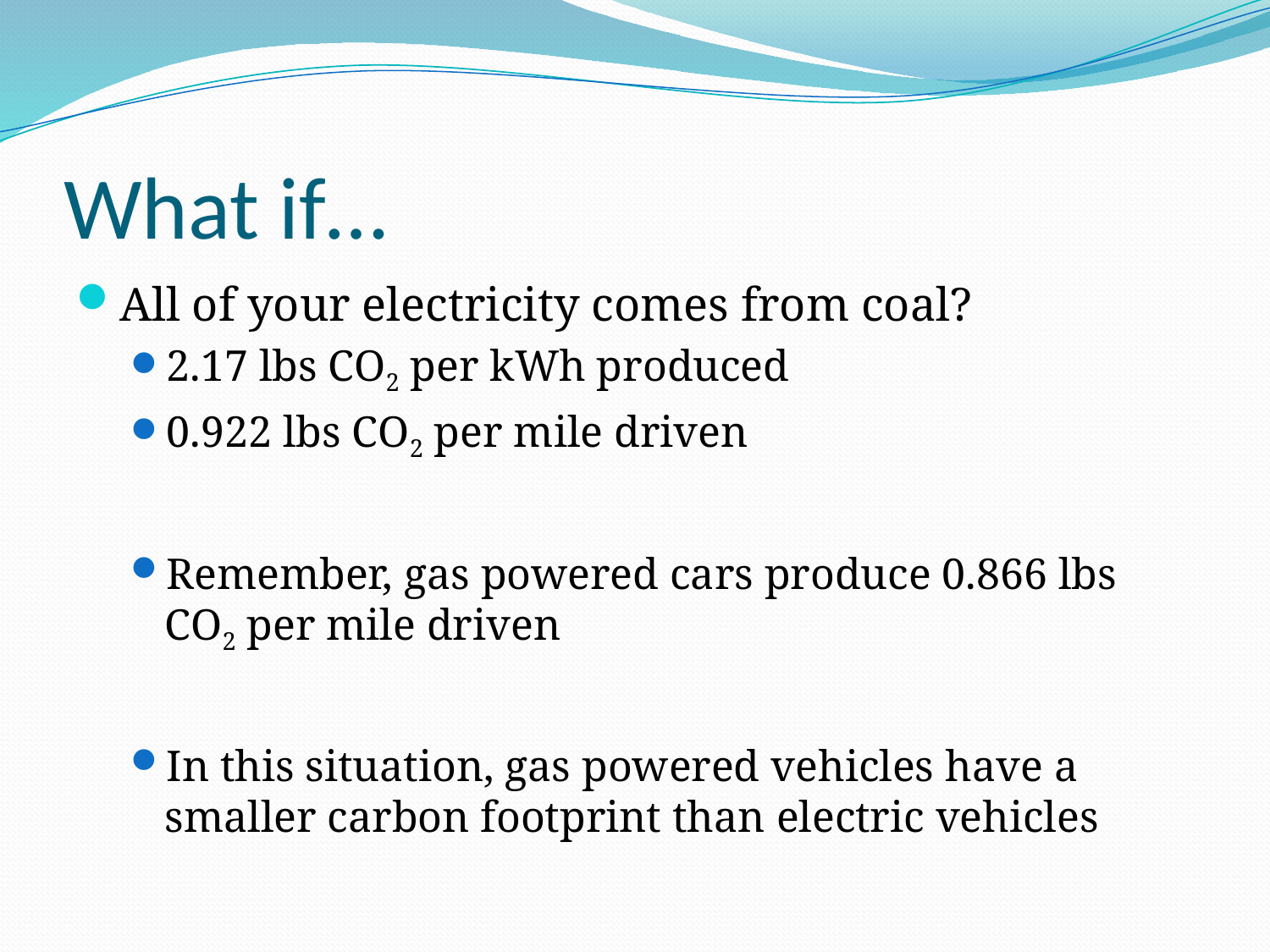

# What if…
All of your electricity comes from coal?
2.17 lbs CO2 per kWh produced
0.922 lbs CO2 per mile driven

Remember, gas powered cars produce 0.866 lbs CO2 per mile driven

In this situation, gas powered vehicles have a smaller carbon footprint than electric vehicles